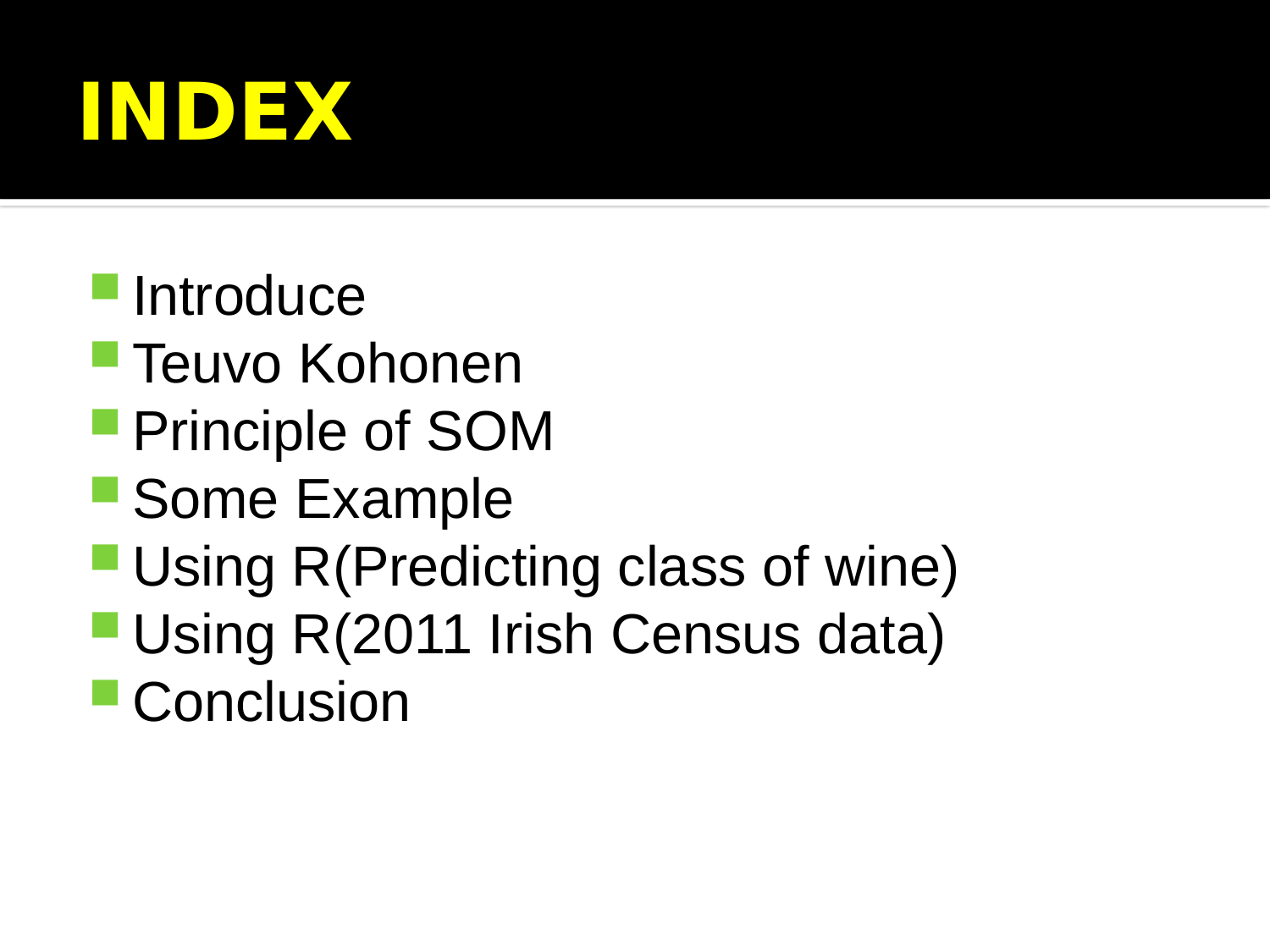

# INDEX
Introduce
Teuvo Kohonen
Principle of SOM
Some Example
Using R(Predicting class of wine)
Using R(2011 Irish Census data)
Conclusion